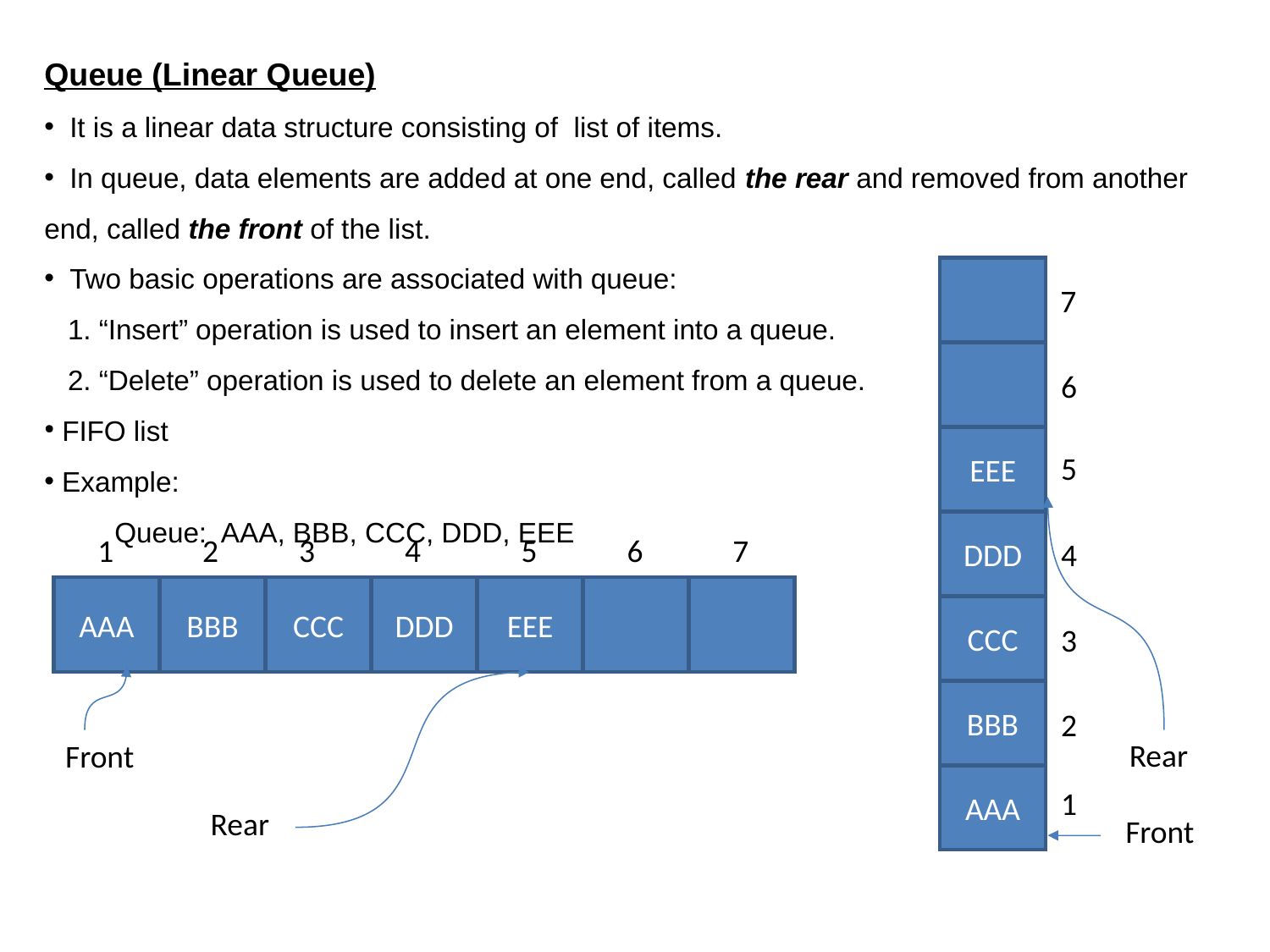

Queue (Linear Queue)
  It is a linear data structure consisting of  list of items.
  In queue, data elements are added at one end, called the rear and removed from another end, called the front of the list.
  Two basic operations are associated with queue:
   1. “Insert” operation is used to insert an element into a queue.
   2. “Delete” operation is used to delete an element from a queue.
 FIFO list
 Example:
         Queue:  AAA, BBB, CCC, DDD, EEE

7

6
EEE
5
DDD
1
2
3
4
5
6
7
4
AAA
BBB
CCC
DDD
EEE

CCC
3
BBB
2
Rear
Front
AAA
1
Rear
Front